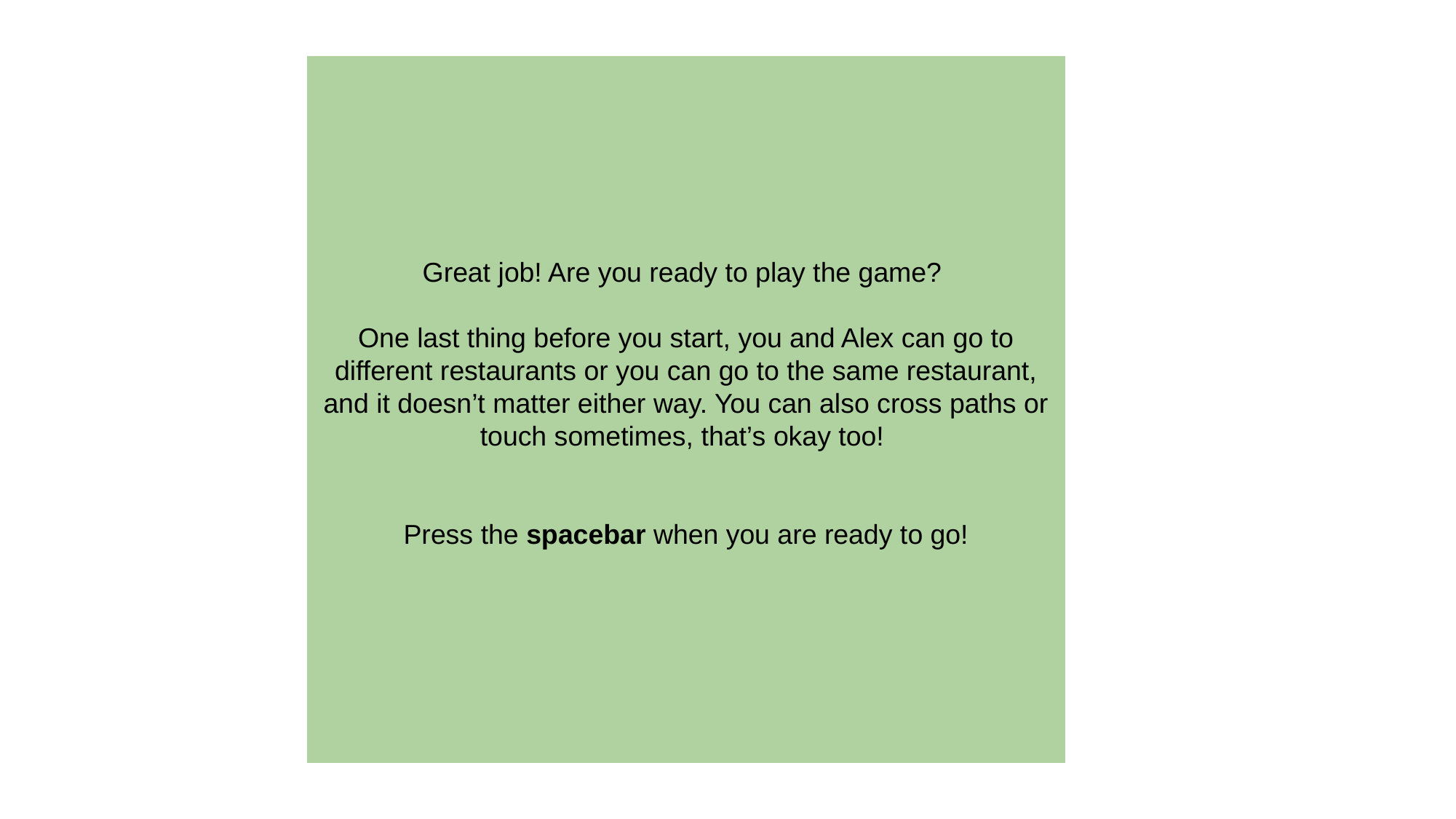

Great job! Are you ready to play the game?

One last thing before you start, you and Alex can go to different restaurants or you can go to the same restaurant, and it doesn’t matter either way. You can also cross paths or touch sometimes, that’s okay too!

Press the spacebar when you are ready to go!